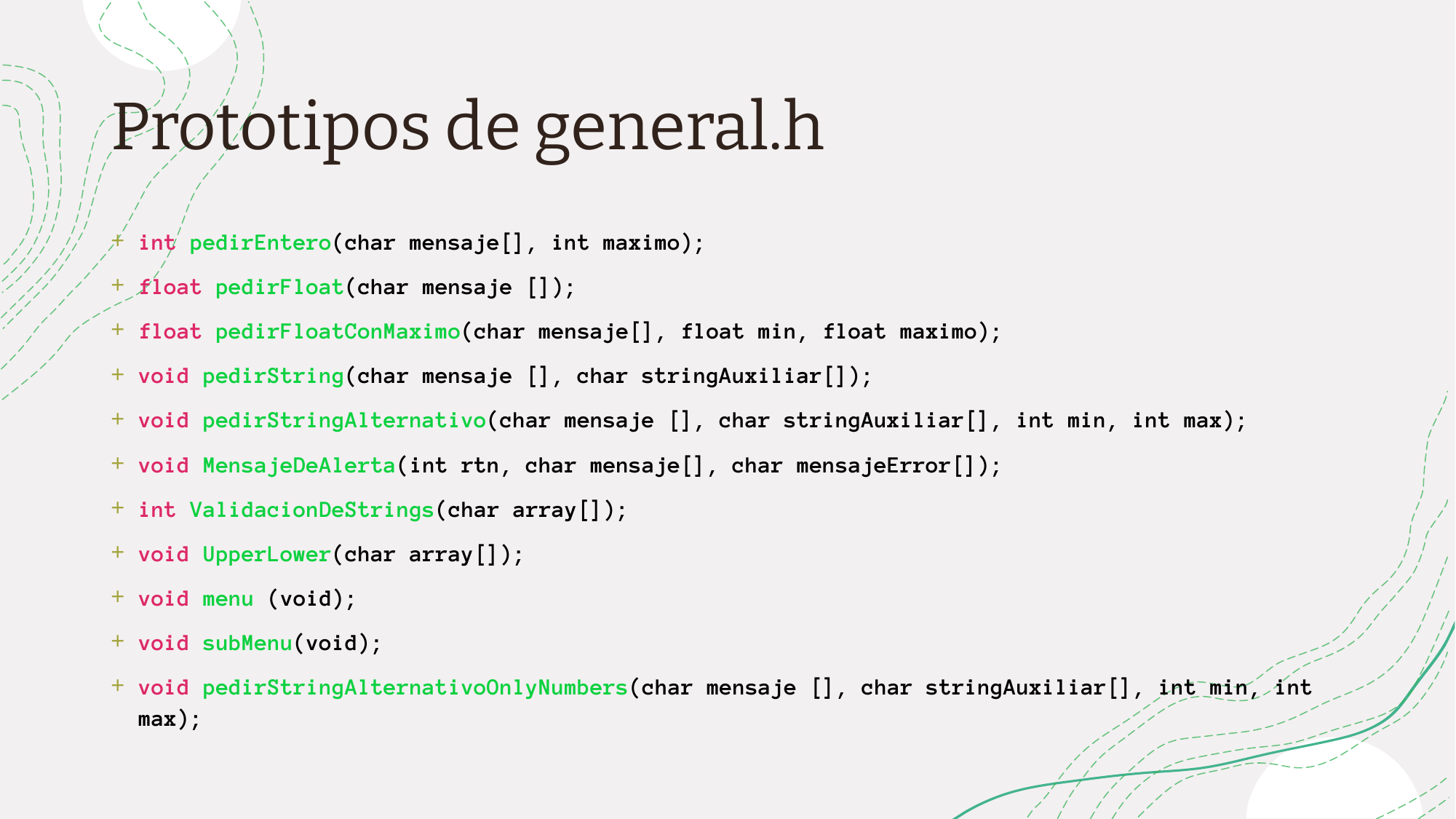

# Prototipos de general.h
int pedirEntero(char mensaje[], int maximo);
float pedirFloat(char mensaje []);
float pedirFloatConMaximo(char mensaje[], float min, float maximo);
void pedirString(char mensaje [], char stringAuxiliar[]);
void pedirStringAlternativo(char mensaje [], char stringAuxiliar[], int min, int max);
void MensajeDeAlerta(int rtn, char mensaje[], char mensajeError[]);
int ValidacionDeStrings(char array[]);
void UpperLower(char array[]);
void menu (void);
void subMenu(void);
void pedirStringAlternativoOnlyNumbers(char mensaje [], char stringAuxiliar[], int min, int max);